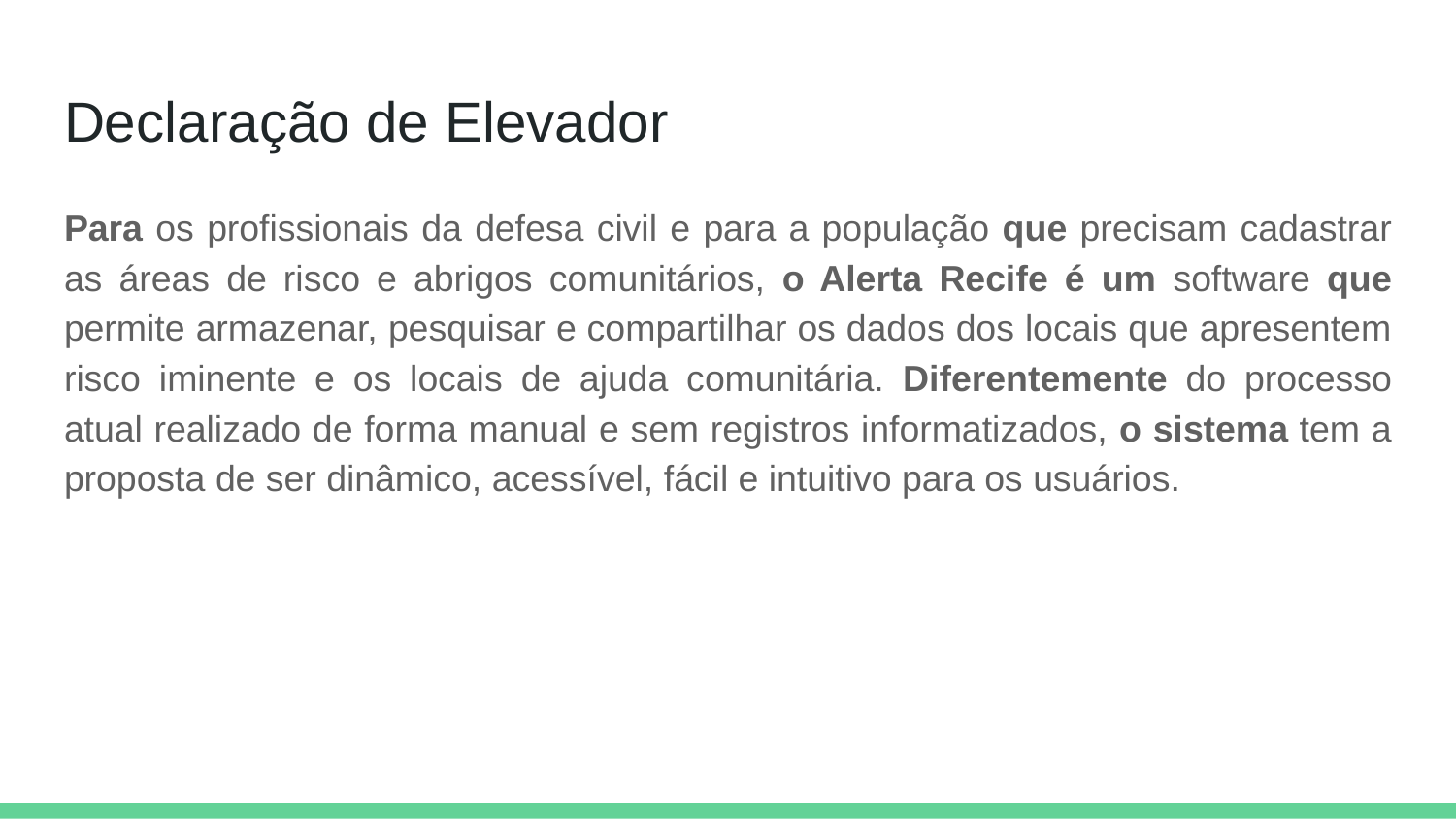

# Declaração de Elevador
Para os profissionais da defesa civil e para a população que precisam cadastrar as áreas de risco e abrigos comunitários, o Alerta Recife é um software que permite armazenar, pesquisar e compartilhar os dados dos locais que apresentem risco iminente e os locais de ajuda comunitária. Diferentemente do processo atual realizado de forma manual e sem registros informatizados, o sistema tem a proposta de ser dinâmico, acessível, fácil e intuitivo para os usuários.